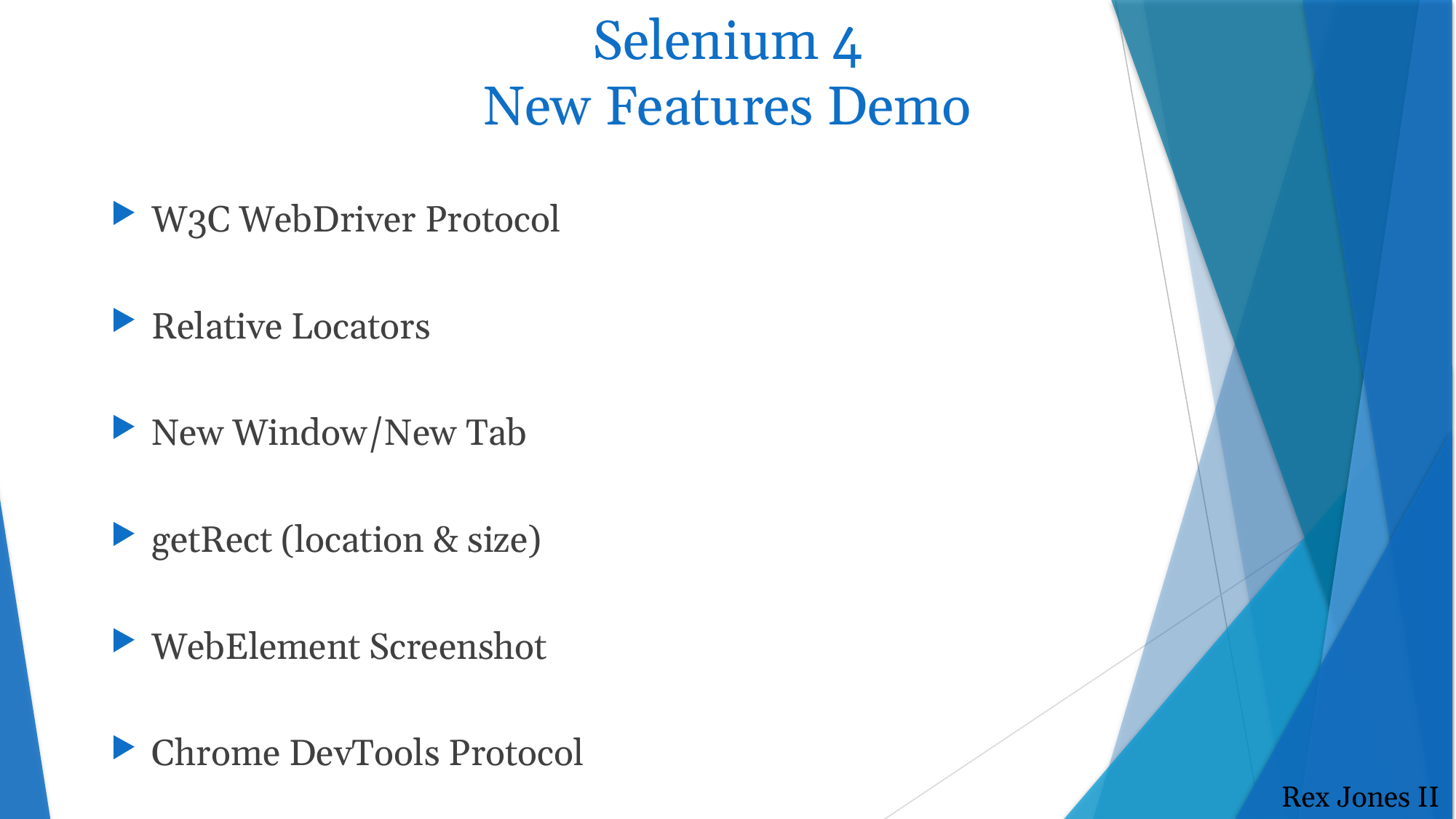

# Selenium 4 New Features Demo
W3C WebDriver Protocol

Relative Locators

New Window/New Tab

getRect (location & size)

WebElement Screenshot

Chrome DevTools Protocol